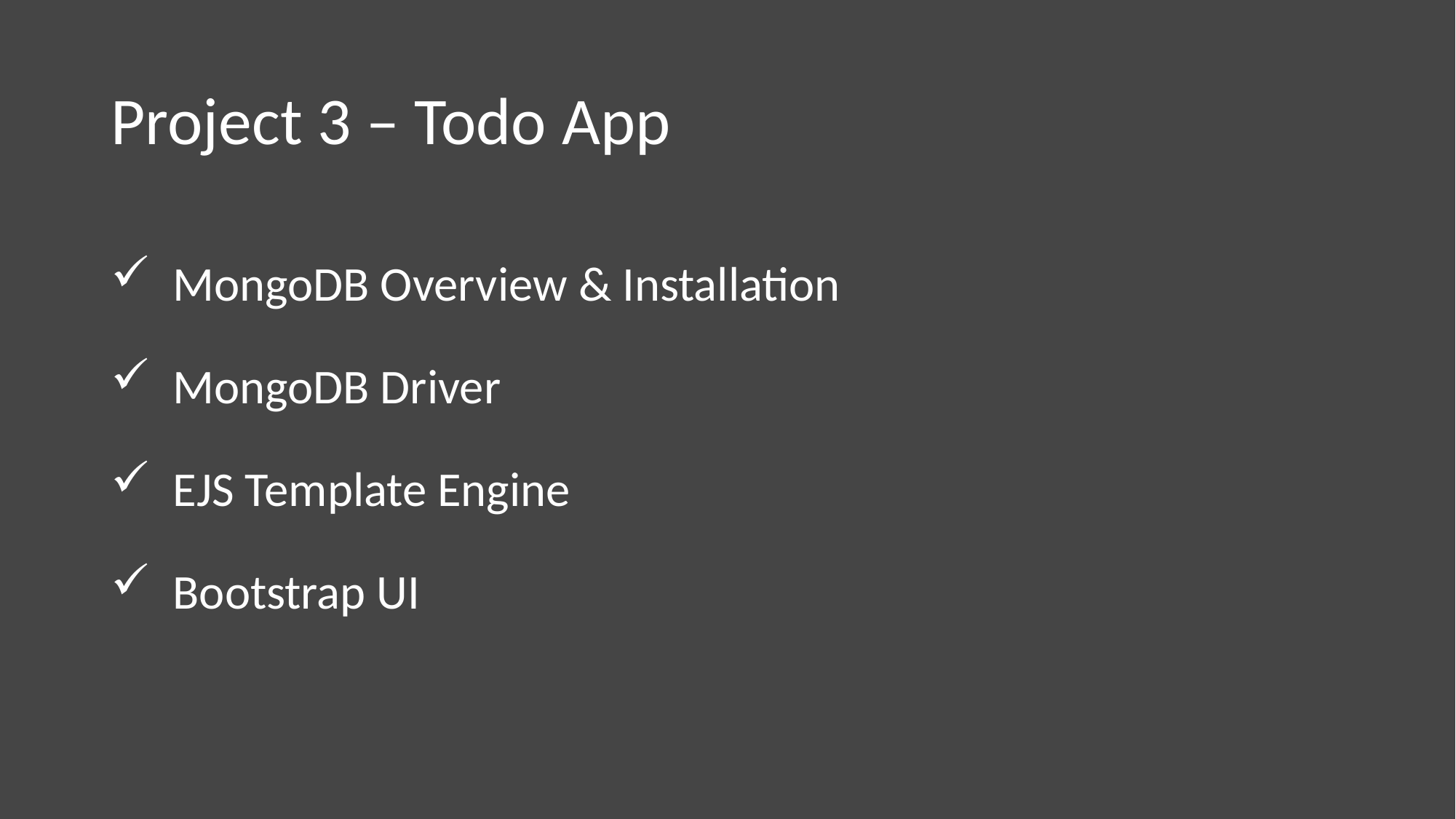

# Project 3 – Todo App
  MongoDB Overview & Installation
  MongoDB Driver
  EJS Template Engine
  Bootstrap UI